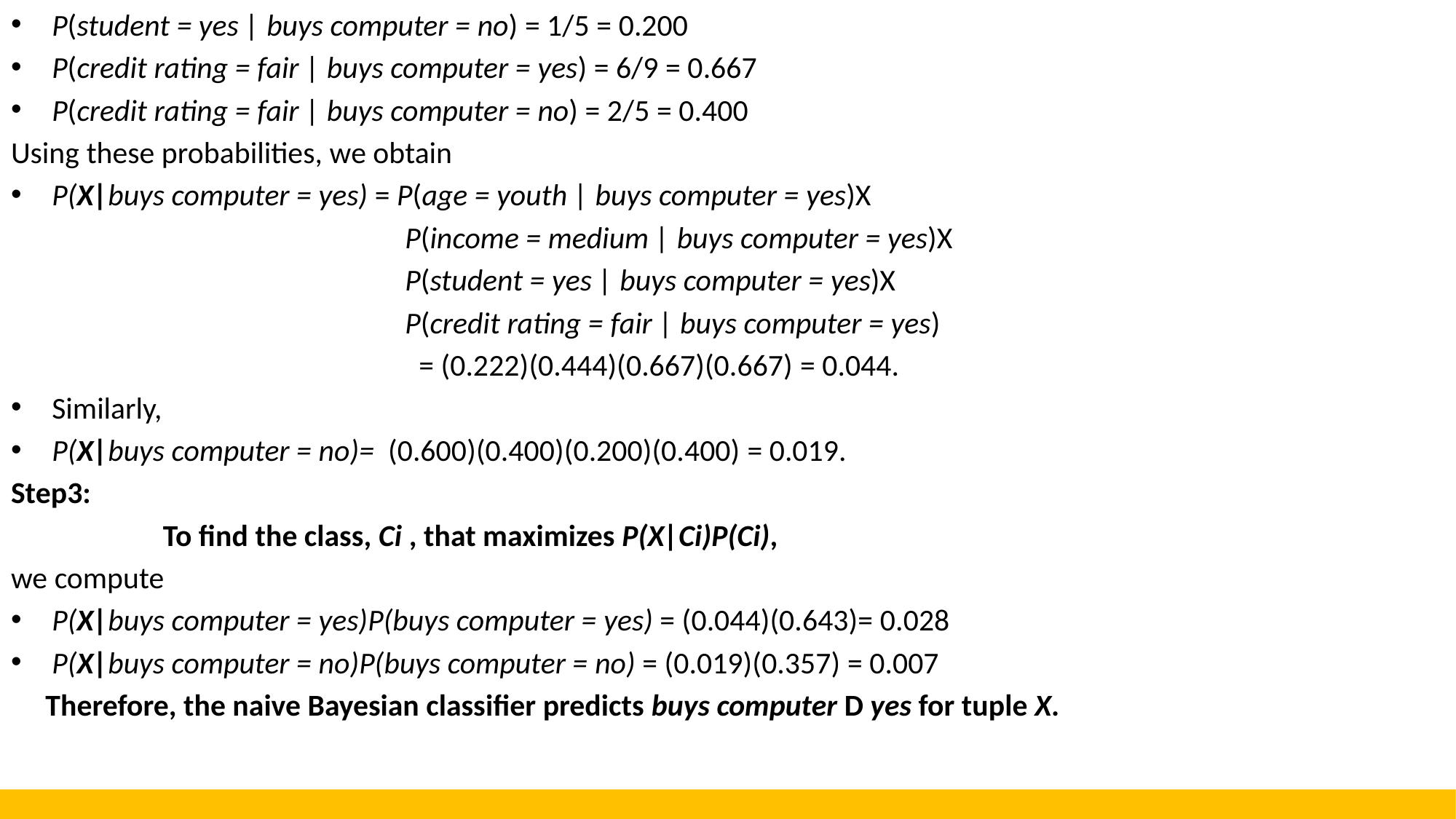

P(student = yes | buys computer = no) = 1/5 = 0.200
P(credit rating = fair | buys computer = yes) = 6/9 = 0.667
P(credit rating = fair | buys computer = no) = 2/5 = 0.400
Using these probabilities, we obtain
P(X|buys computer = yes) = P(age = youth | buys computer = yes)X
                                                         P(income = medium | buys computer = yes)X
                                                         P(student = yes | buys computer = yes)X
                                                         P(credit rating = fair | buys computer = yes)
                                                           = (0.222)(0.444)(0.667)(0.667) = 0.044.
Similarly,
P(X|buys computer = no)=  (0.600)(0.400)(0.200)(0.400) = 0.019.
Step3:
                      To find the class, Ci , that maximizes P(X|Ci)P(Ci),
we compute
P(X|buys computer = yes)P(buys computer = yes) = (0.044)(0.643)= 0.028
P(X|buys computer = no)P(buys computer = no) = (0.019)(0.357) = 0.007
     Therefore, the naive Bayesian classifier predicts buys computer D yes for tuple X.